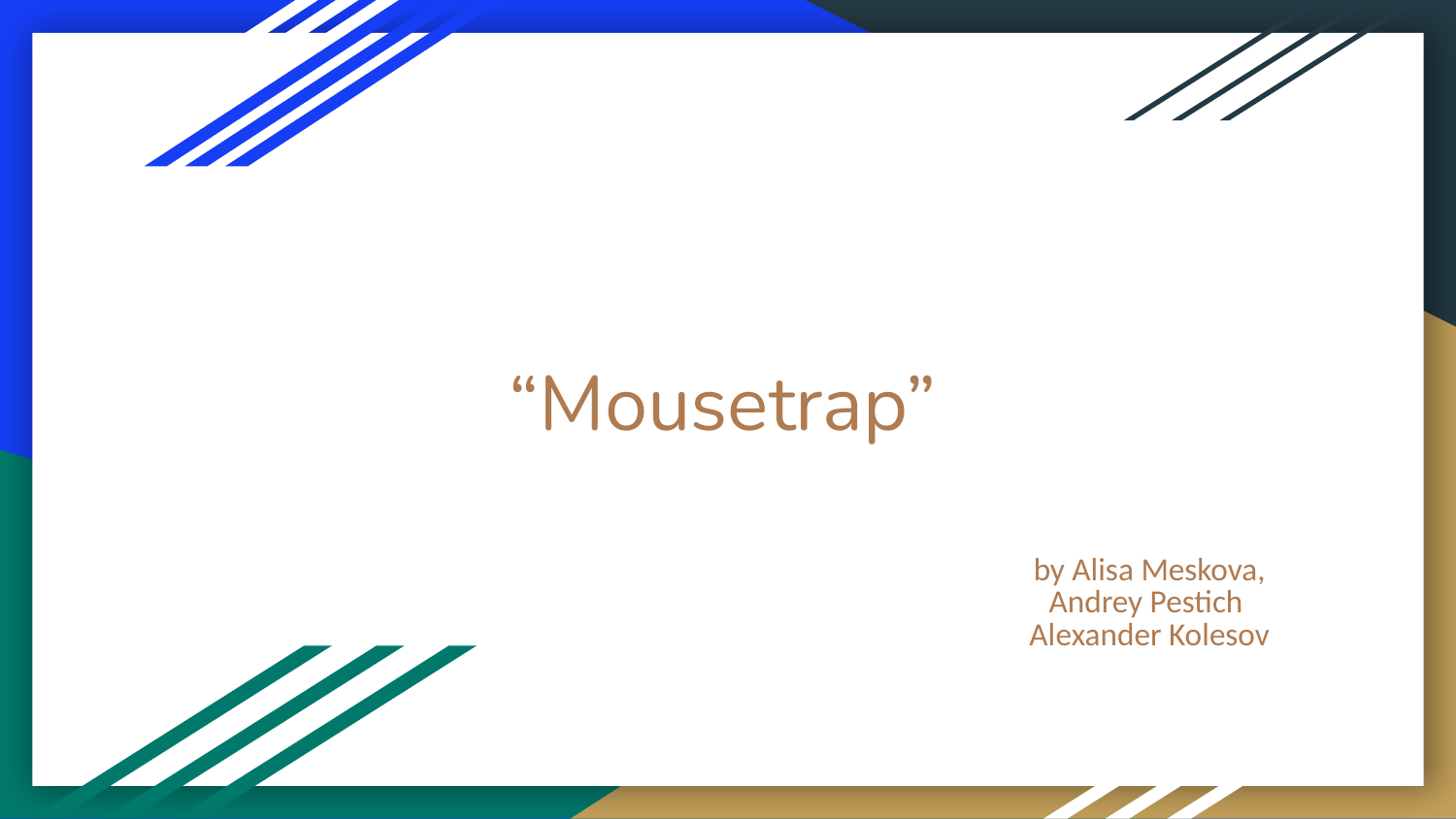

# “Mousetrap”
by Alisa Meskova, Andrey Pestich  Alexander Kolesov